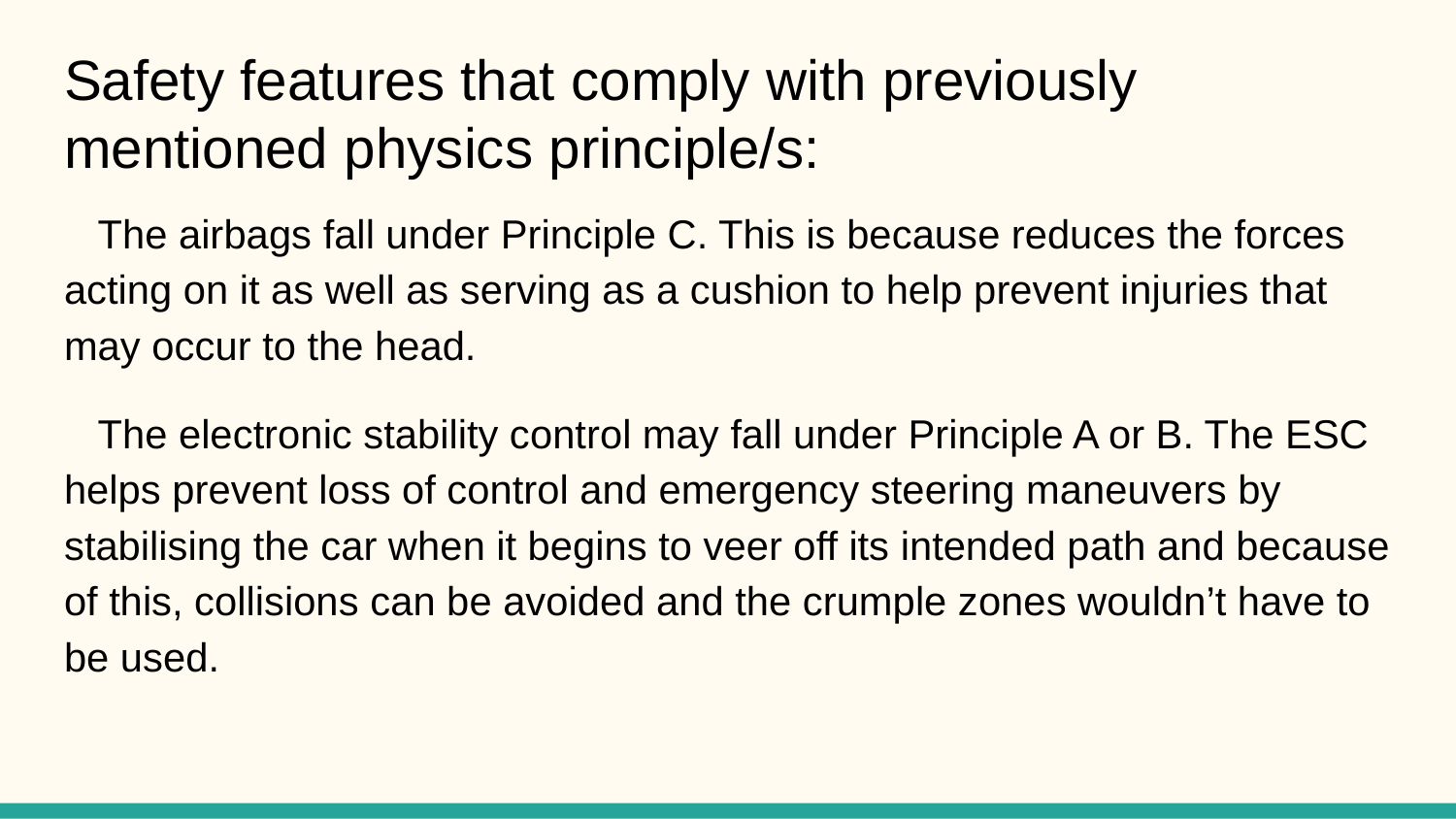

# Safety features that comply with previously mentioned physics principle/s:
   The airbags fall under Principle C. This is because reduces the forces acting on it as well as serving as a cushion to help prevent injuries that may occur to the head.
   The electronic stability control may fall under Principle A or B. The ESC helps prevent loss of control and emergency steering maneuvers by stabilising the car when it begins to veer off its intended path and because of this, collisions can be avoided and the crumple zones wouldn’t have to be used.